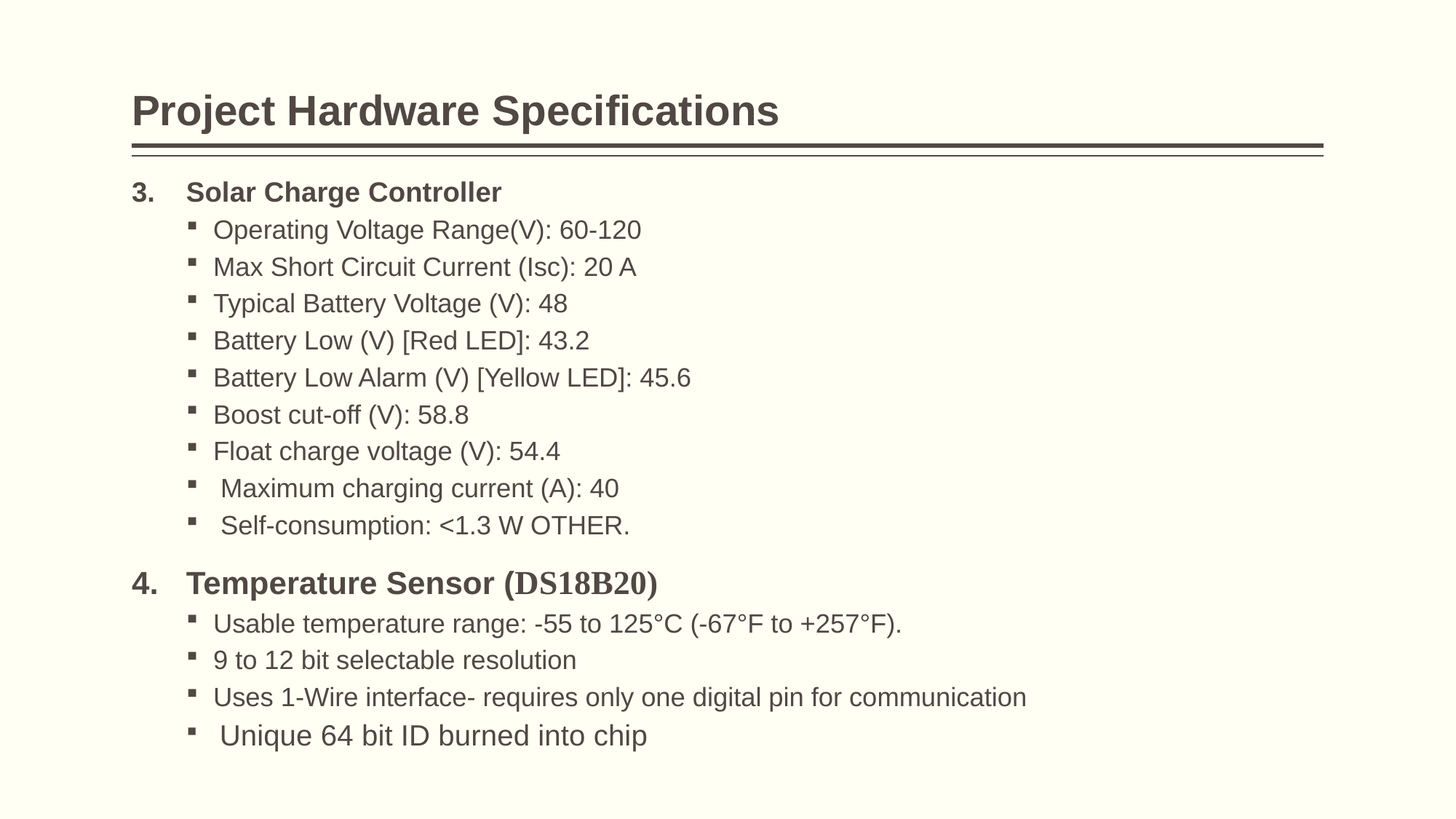

# Project Hardware Specifications
Solar Charge Controller
Operating Voltage Range(V): 60-120
Max Short Circuit Current (Isc): 20 A
Typical Battery Voltage (V): 48
Battery Low (V) [Red LED]: 43.2
Battery Low Alarm (V) [Yellow LED]: 45.6
Boost cut-off (V): 58.8
Float charge voltage (V): 54.4
 Maximum charging current (A): 40
 Self-consumption: <1.3 W OTHER.
Temperature Sensor (DS18B20)
Usable temperature range: -55 to 125°C (-67°F to +257°F).
9 to 12 bit selectable resolution
Uses 1-Wire interface- requires only one digital pin for communication
 Unique 64 bit ID burned into chip